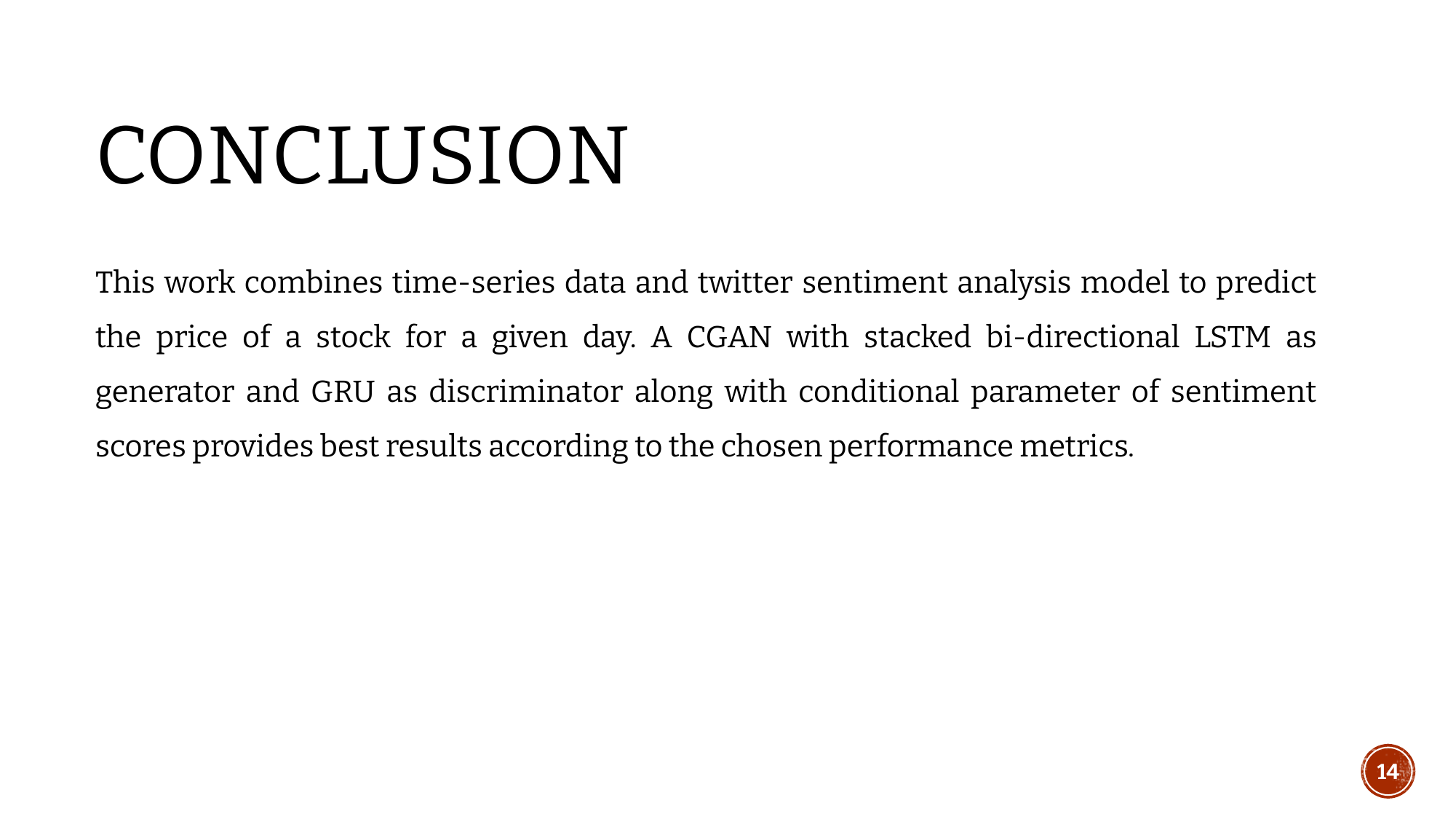

# Conclusion
This work combines time-series data and twitter sentiment analysis model to predict the price of a stock for a given day. A CGAN with stacked bi-directional LSTM as generator and GRU as discriminator along with conditional parameter of sentiment scores provides best results according to the chosen performance metrics.
14